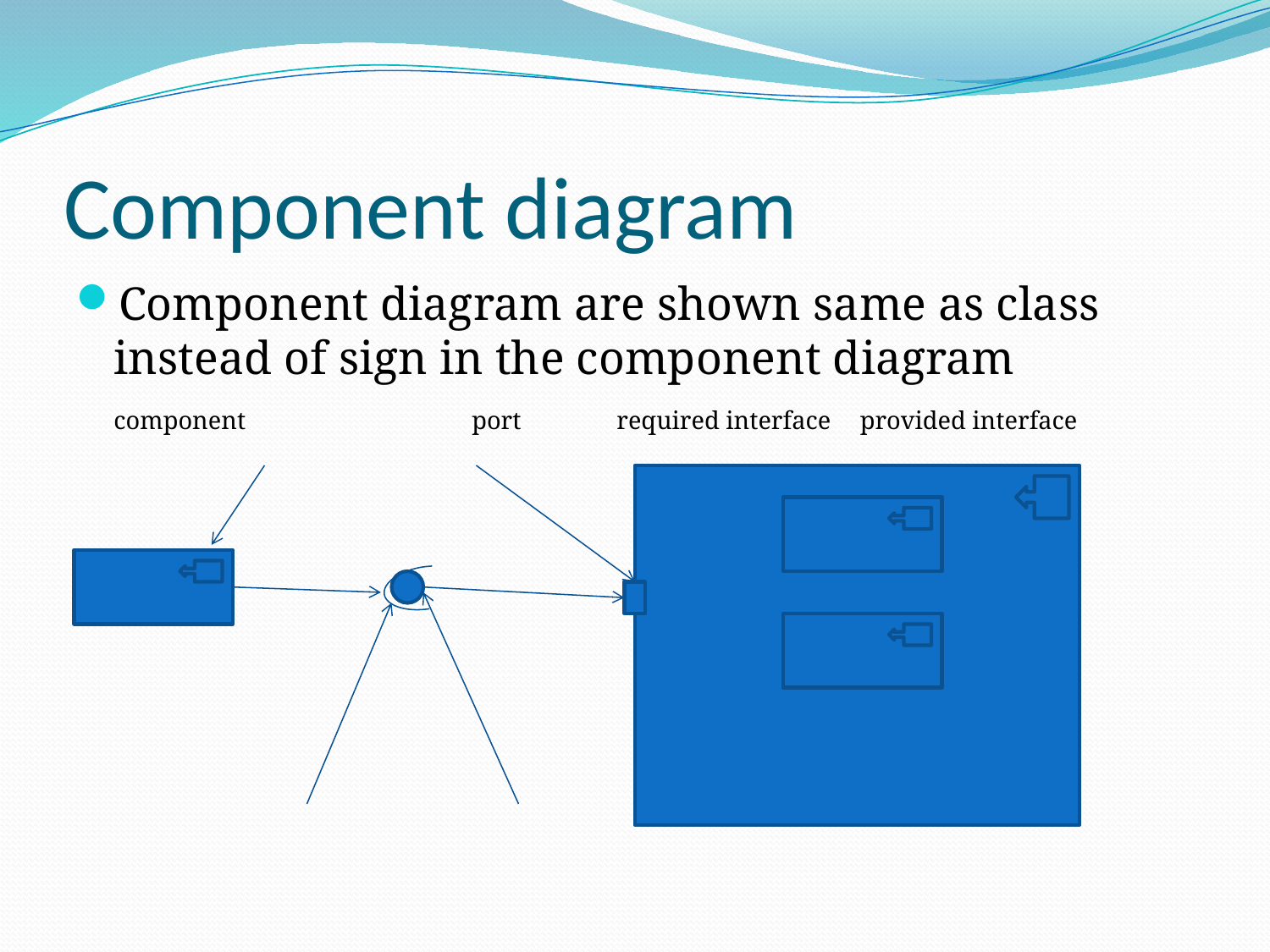

# Component diagram
Component diagram are shown same as class instead of sign in the component diagram												component	         port																																																						required interface    provided interface